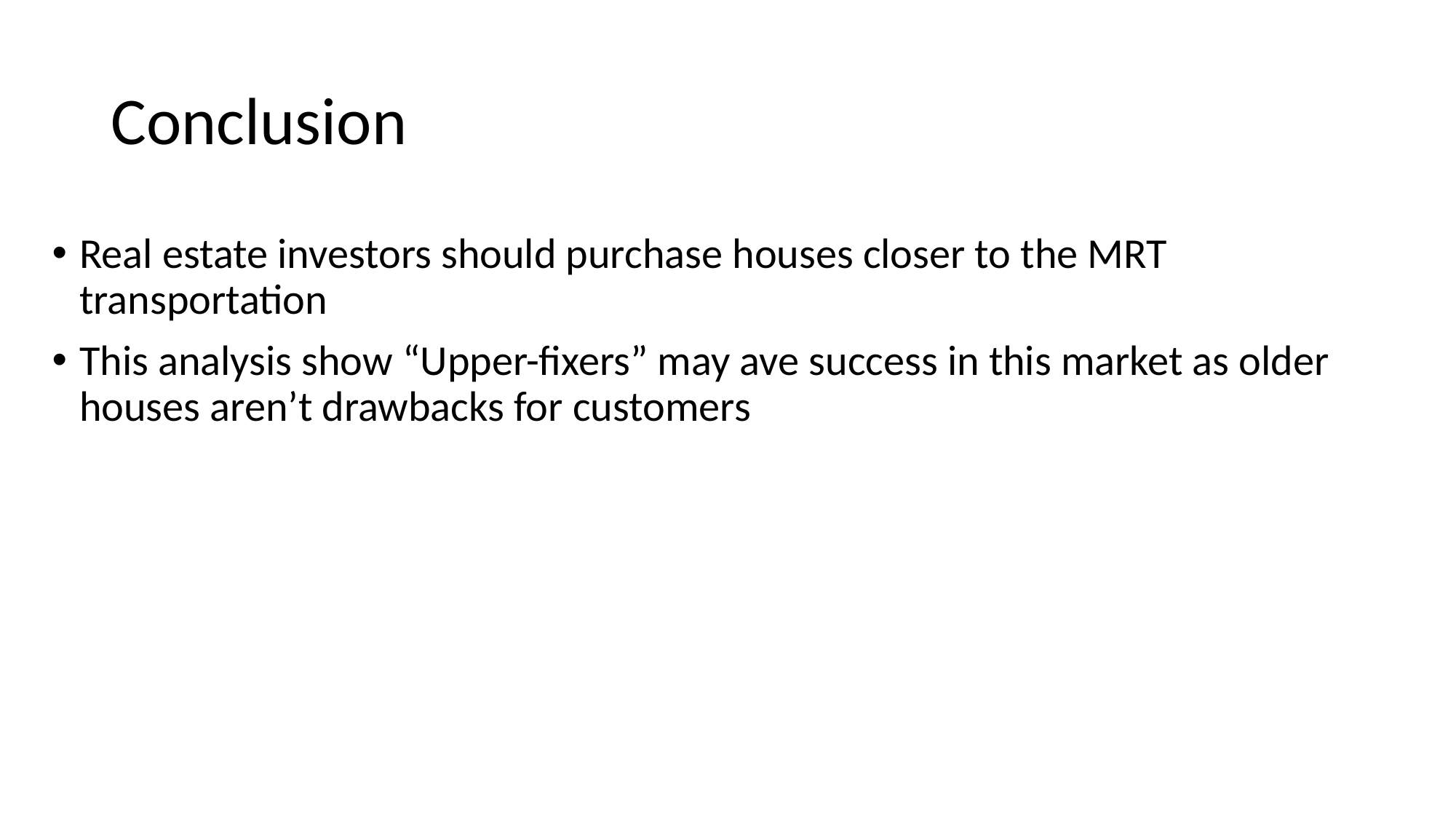

# Conclusion
Real estate investors should purchase houses closer to the MRT transportation
This analysis show “Upper-fixers” may ave success in this market as older houses aren’t drawbacks for customers